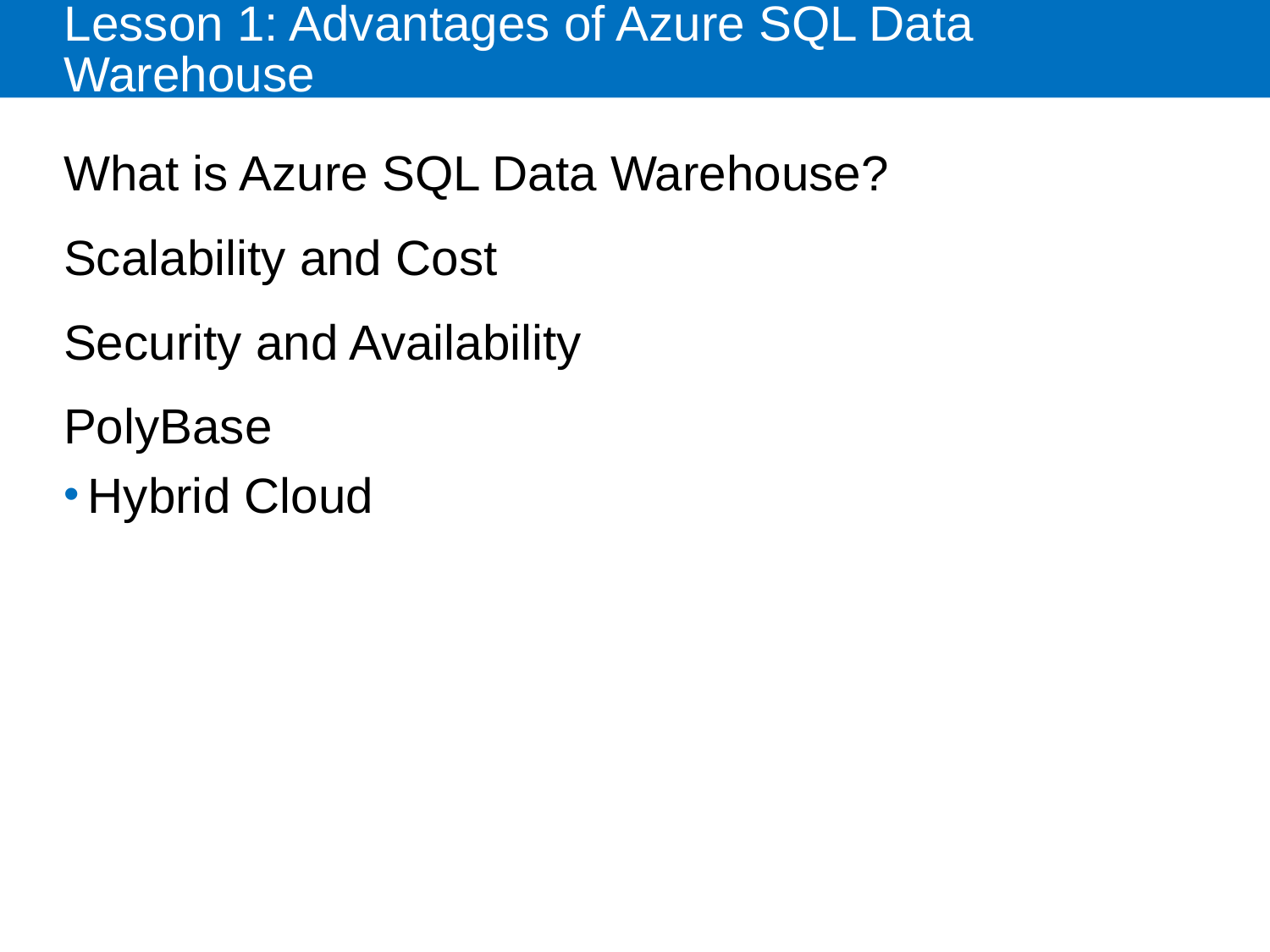

# Lesson 1: Advantages of Azure SQL Data Warehouse
What is Azure SQL Data Warehouse?
Scalability and Cost
Security and Availability
PolyBase
Hybrid Cloud